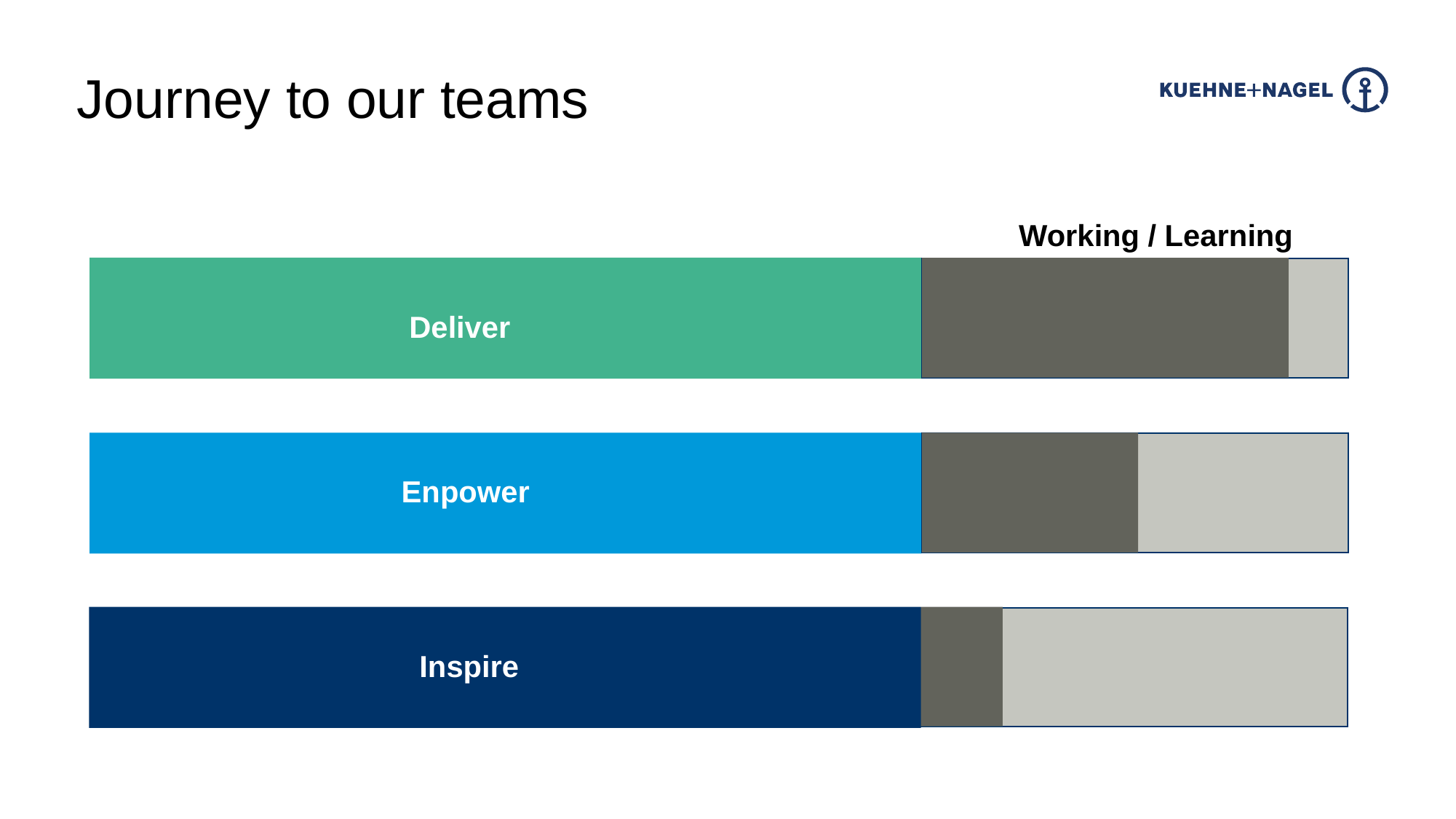

Journey to our teams
Working / Learning

Deliver

Enpower

Inspire